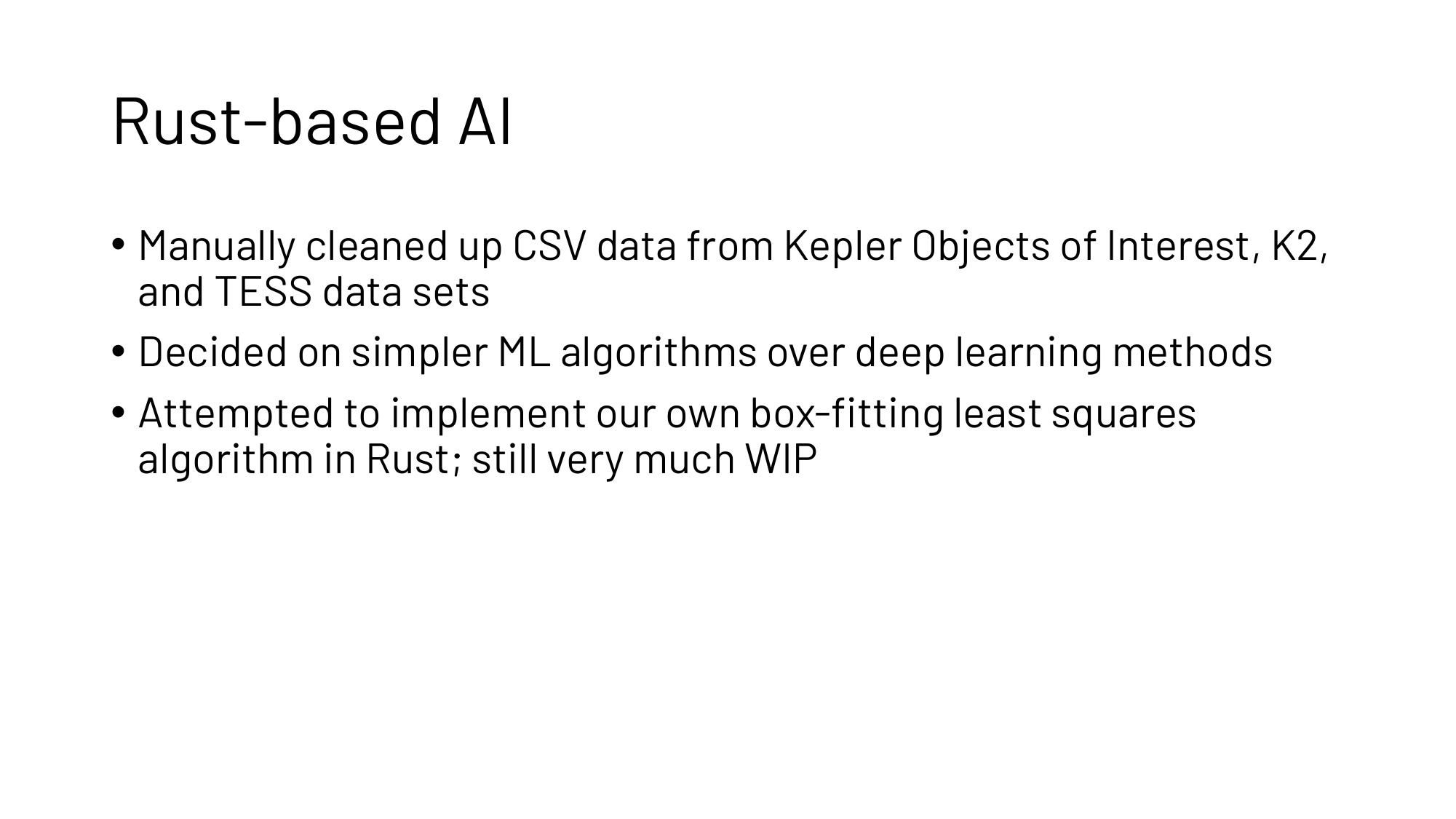

# Rust-based AI
Manually cleaned up CSV data from Kepler Objects of Interest, K2, and TESS data sets
Decided on simpler ML algorithms over deep learning methods
Attempted to implement our own box-fitting least squares algorithm in Rust; still very much WIP